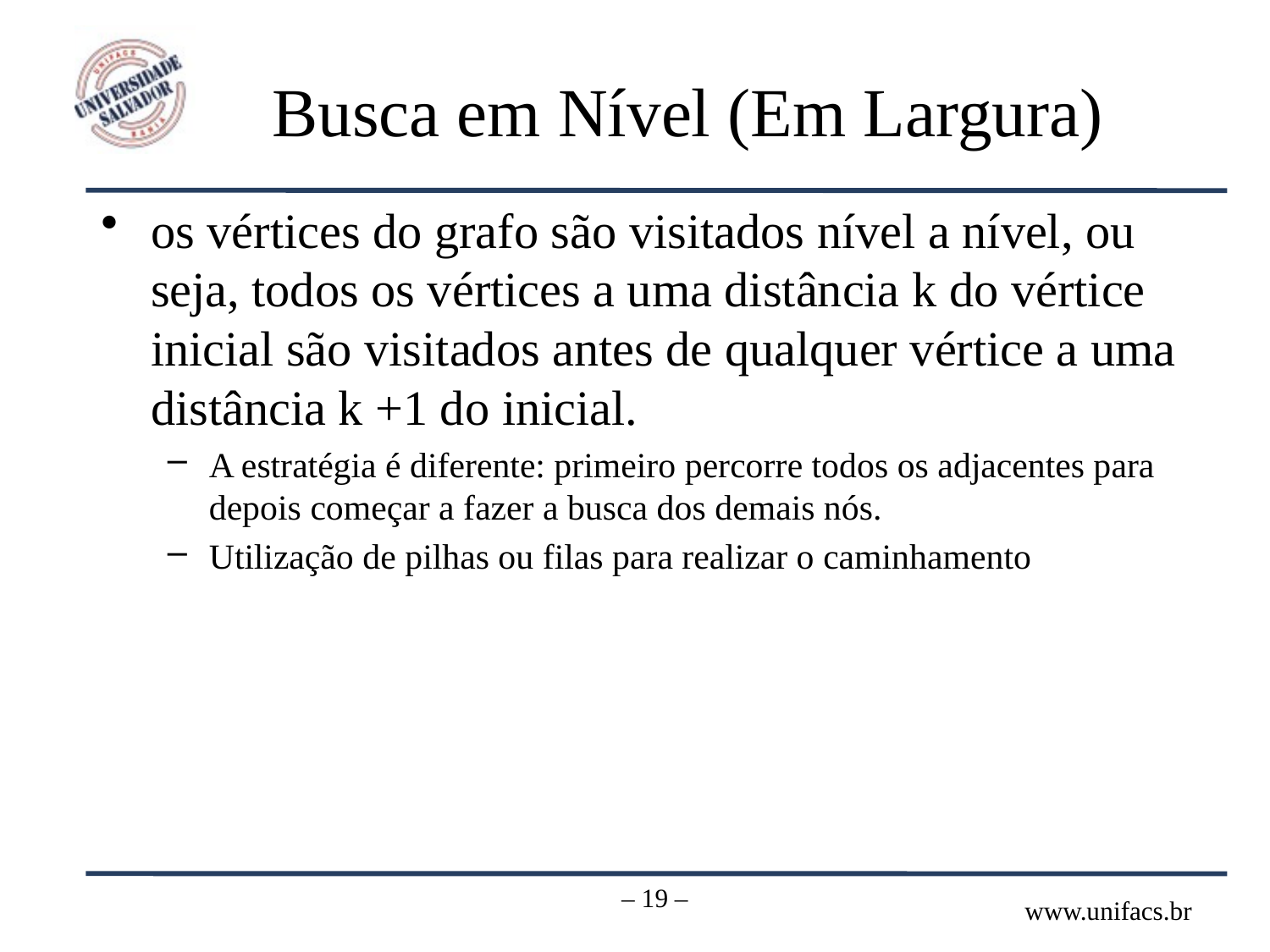

# Busca em Nível (Em Largura)
os vértices do grafo são visitados nível a nível, ou seja, todos os vértices a uma distância k do vértice inicial são visitados antes de qualquer vértice a uma distância k +1 do inicial.
A estratégia é diferente: primeiro percorre todos os adjacentes para depois começar a fazer a busca dos demais nós.
Utilização de pilhas ou filas para realizar o caminhamento

– 19 –